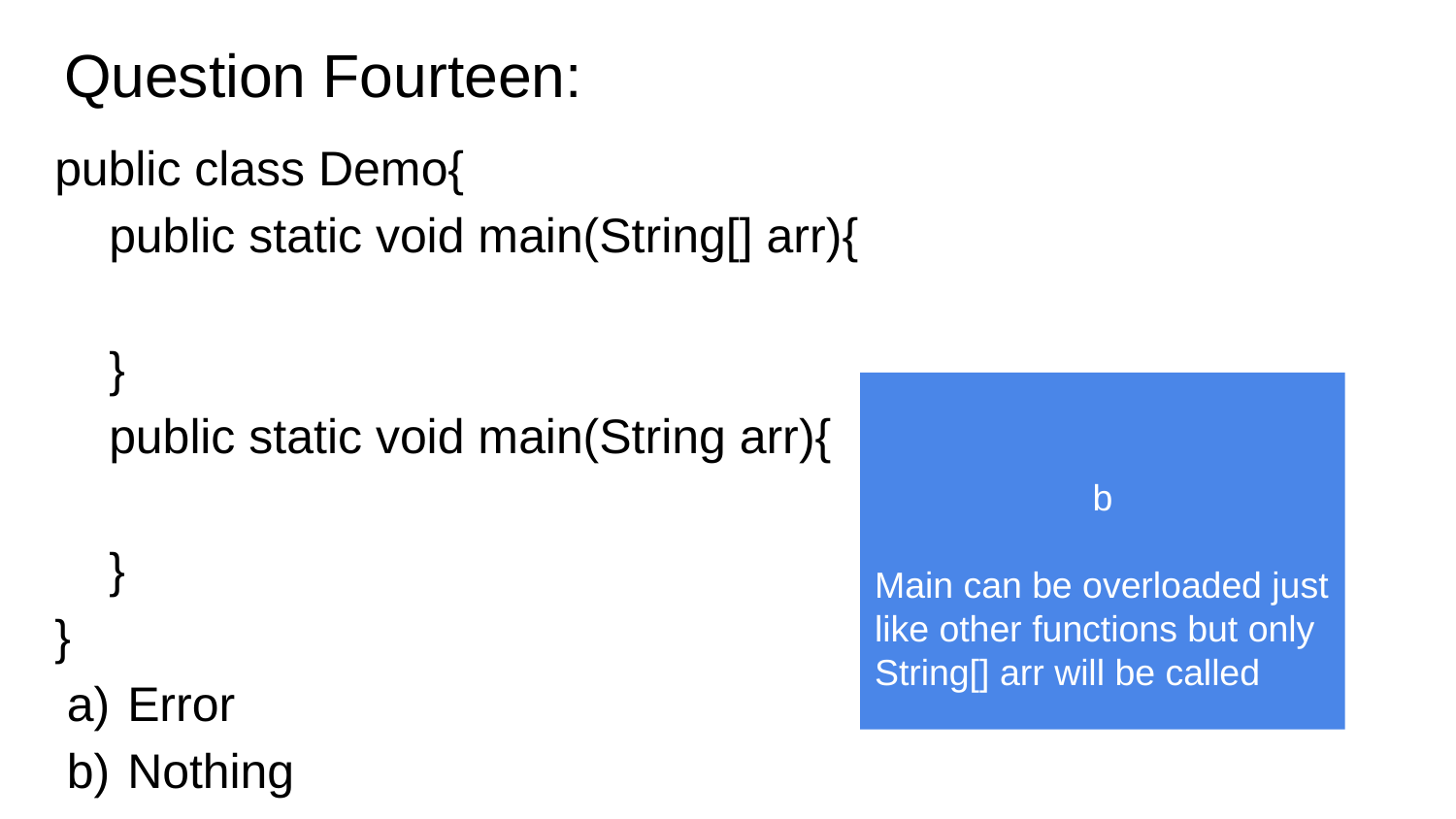

# Question Fourteen:
public class Demo{
    public static void main(String[] arr){

    }
    public static void main(String arr){

    }
}
Error
Nothing

b

Main can be overloaded just like other functions but only String[] arr will be called